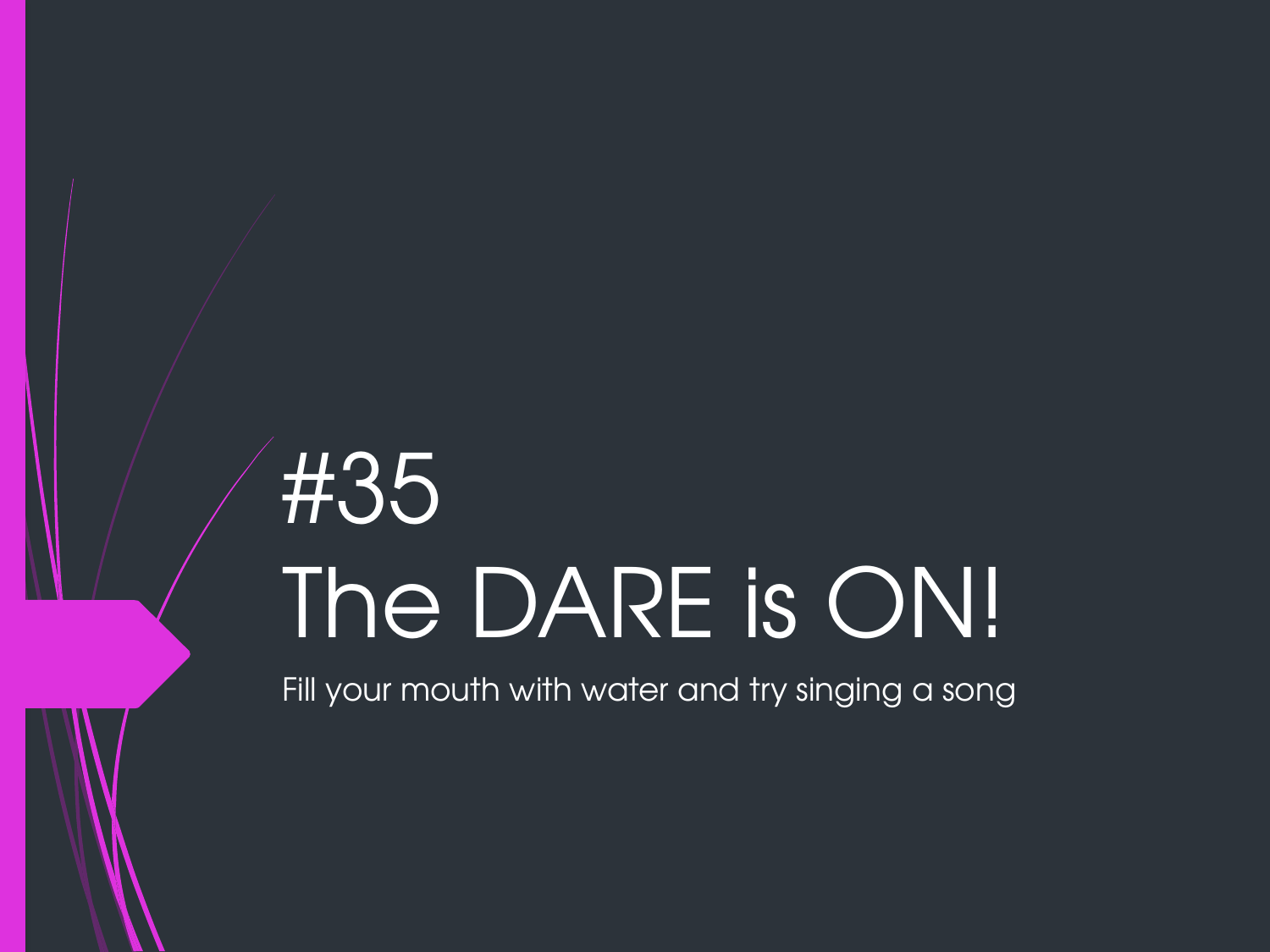

# #35
The DARE is ON!
Fill your mouth with water and try singing a song